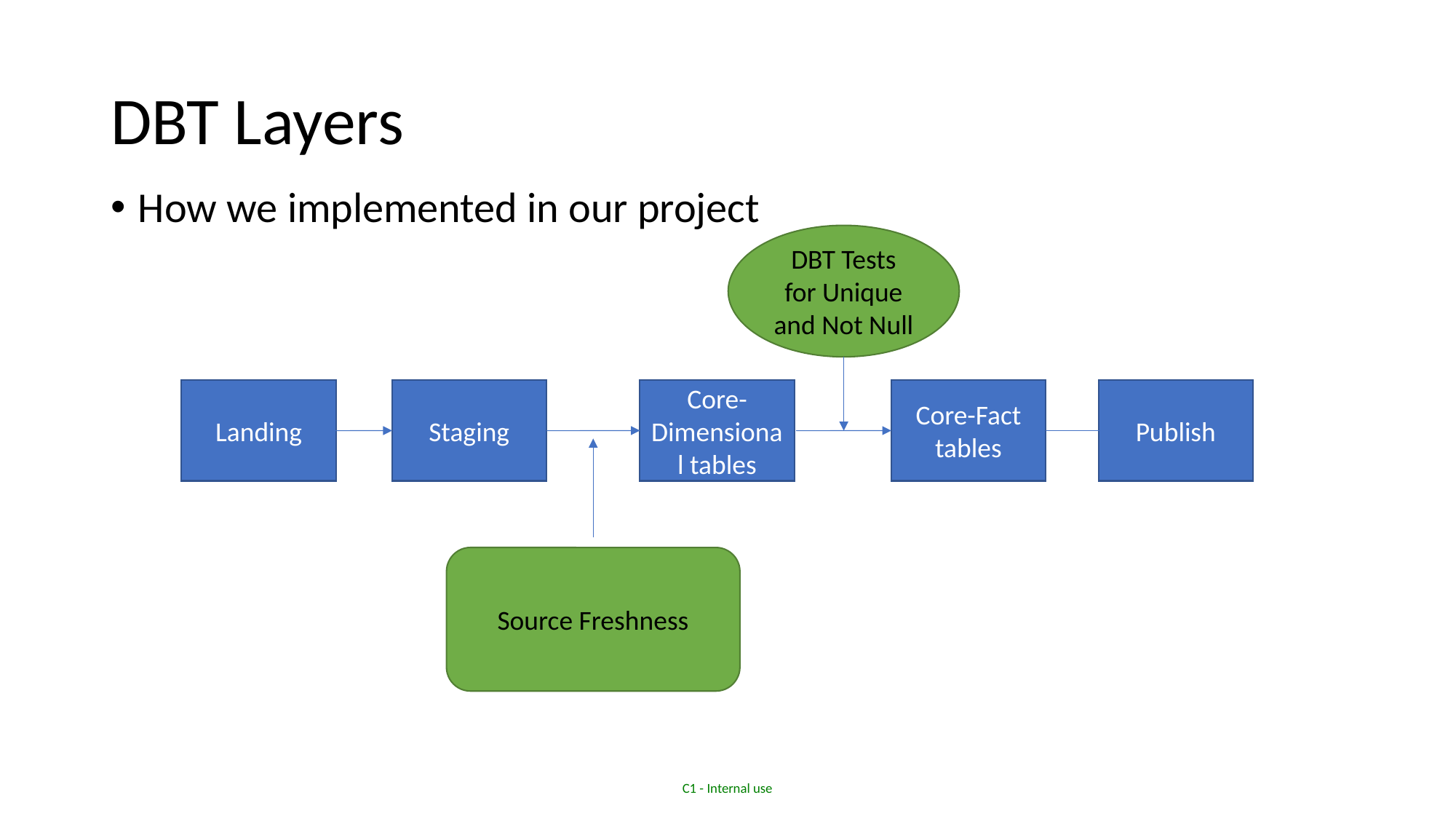

# DBT Layers
How we implemented in our project
DBT Tests for Unique and Not Null
Staging
Publish
Landing
Core-Dimensional tables
Core-Fact tables
Source Freshness